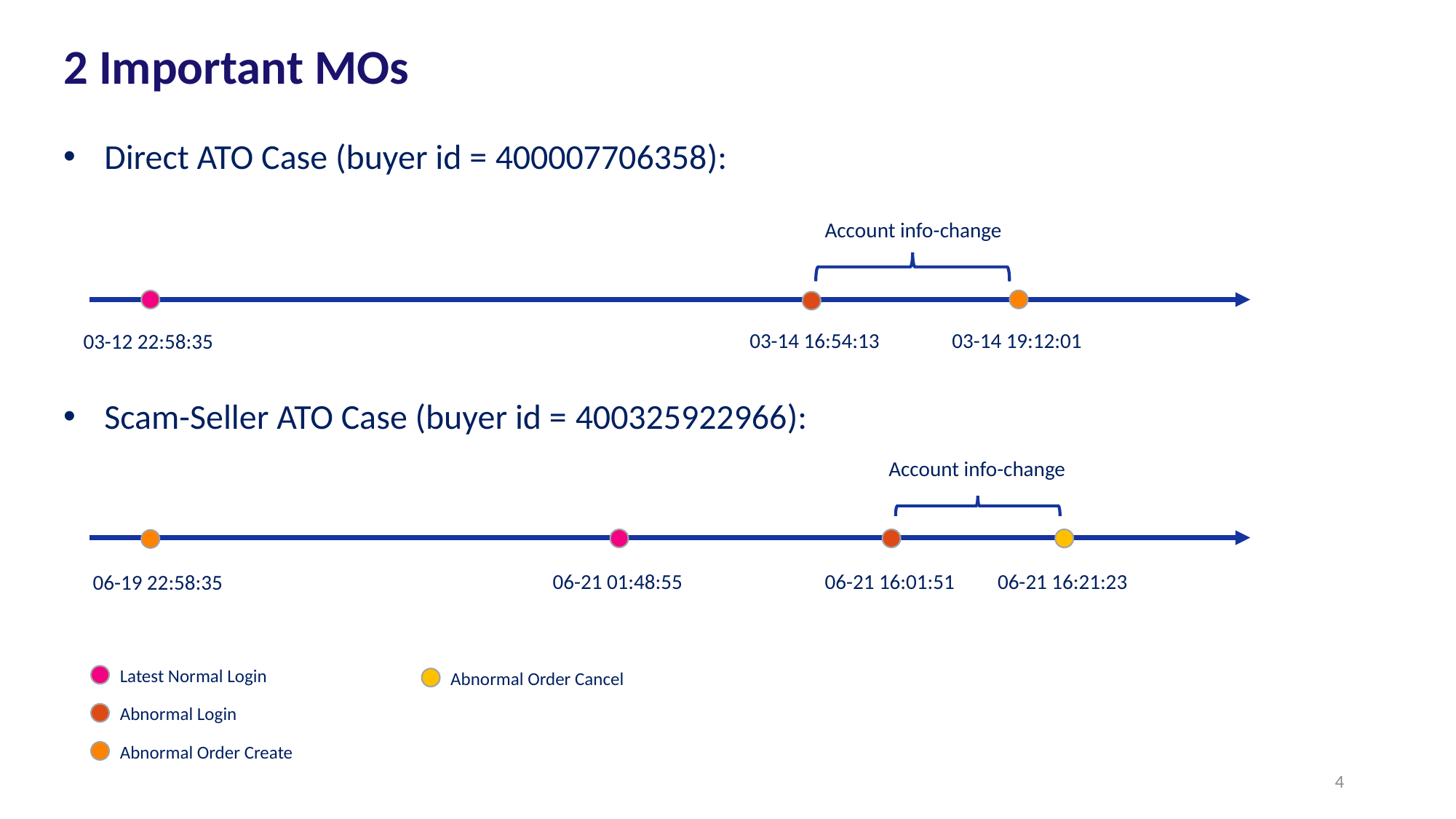

# 2 Important MOs
Direct ATO Case (buyer id = 400007706358):

Account info-change

03-14 16:54:13
03-14 19:12:01
03-12 22:58:35
Scam-Seller ATO Case (buyer id = 400325922966):

Account info-change

06-21 01:48:55
06-21 16:01:51
06-21 16:21:23
06-19 22:58:35
Latest Normal Login

Abnormal Order Cancel

Abnormal Login

Abnormal Order Create

4